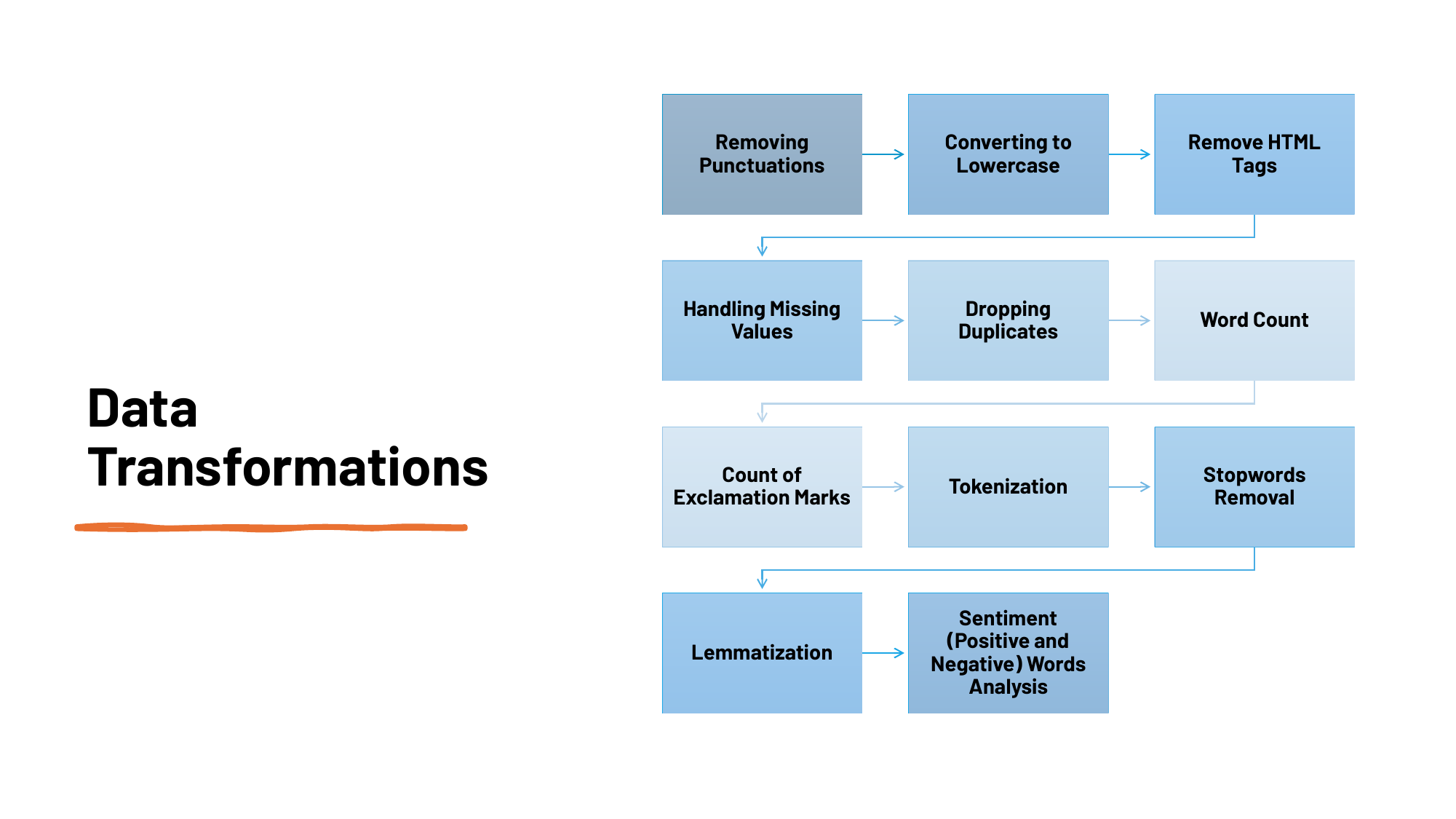

Removing Punctuations

Converting to Lowercase

Remove HTML Tags

Handling Missing Values

Dropping Duplicates

Word Count

Count of Exclamation Marks

Tokenization

Stopwords Removal

Lemmatization
Sentiment (Positive and Negative) Words Analysis
# Data Transformations